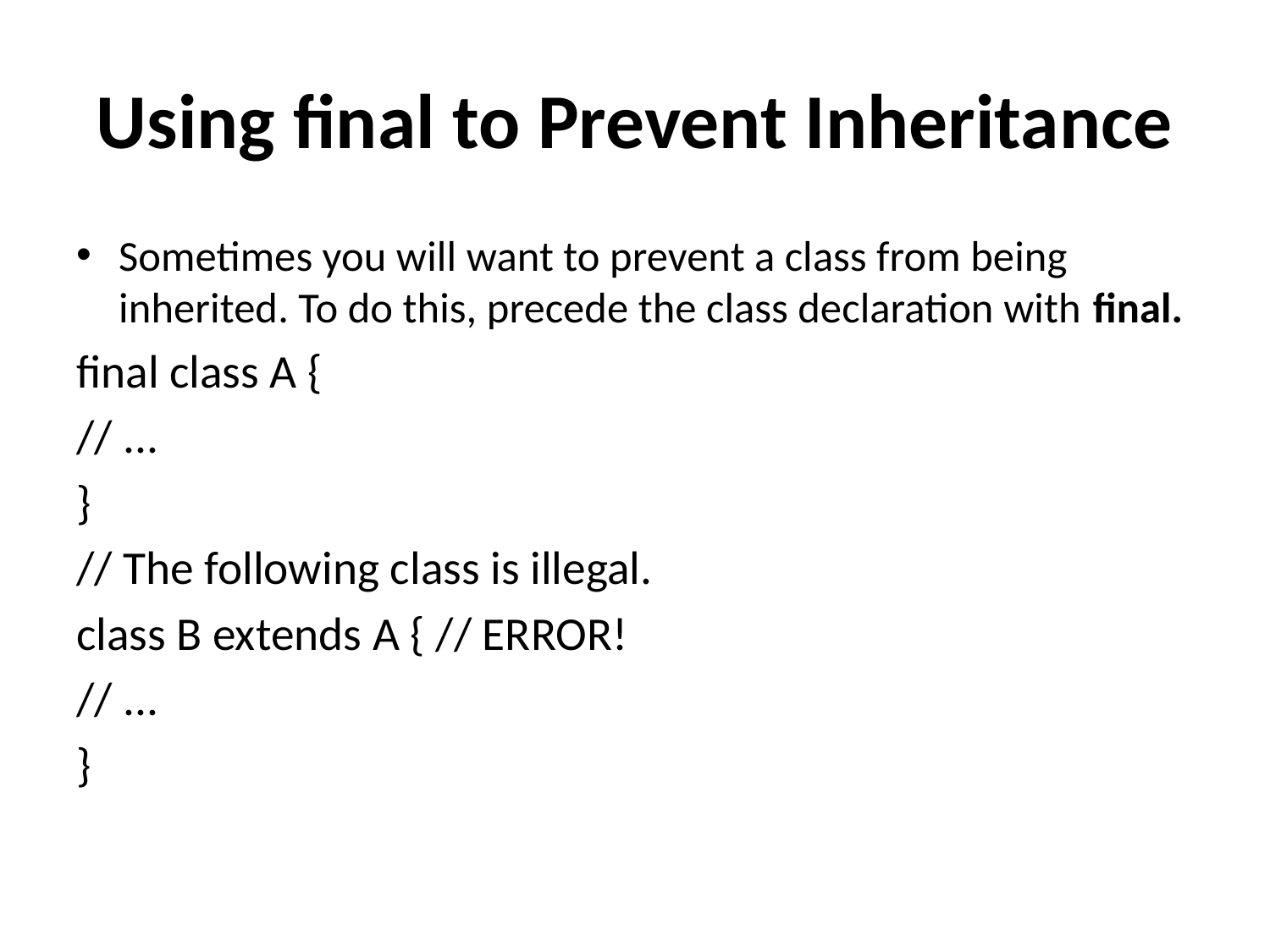

# Using final to Prevent Inheritance
Sometimes you will want to prevent a class from being inherited. To do this, precede the class declaration with final.
final class A {
// ...
}
// The following class is illegal.
class B extends A { // ERROR!
// ...
}